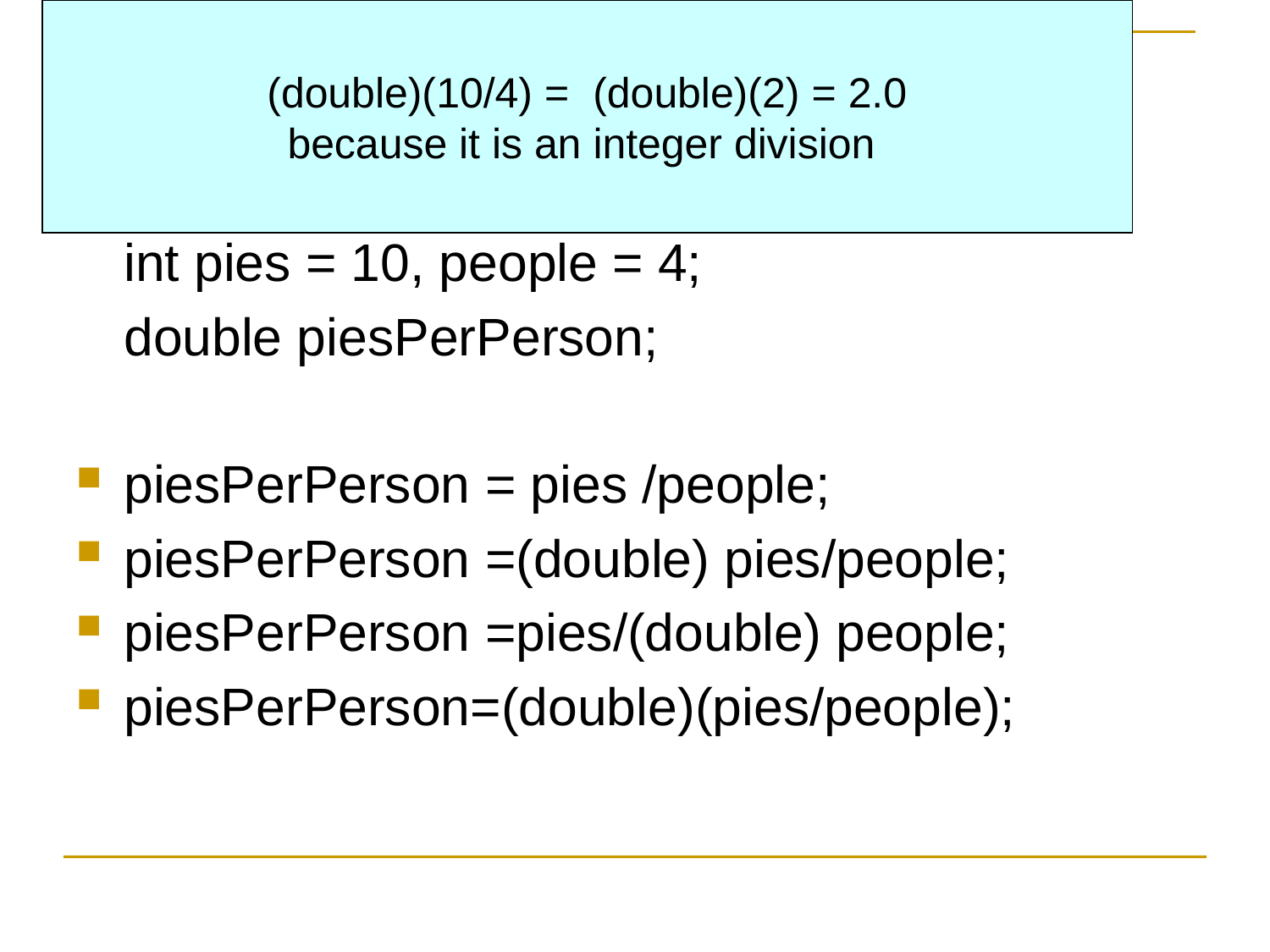

10/4 =  2 because it is an integer division
10.0/4 =  2.5 because one of the numbers
is a double
10/4.0 =  2.5 because people is double
(double)(10/4) =  (double)(2) = 2.0
because it is an integer division
# Example:
	int pies = 10, people = 4;
	double piesPerPerson;

piesPerPerson = pies /people;
piesPerPerson =(double) pies/people;
piesPerPerson =pies/(double) people;
piesPerPerson=(double)(pies/people);